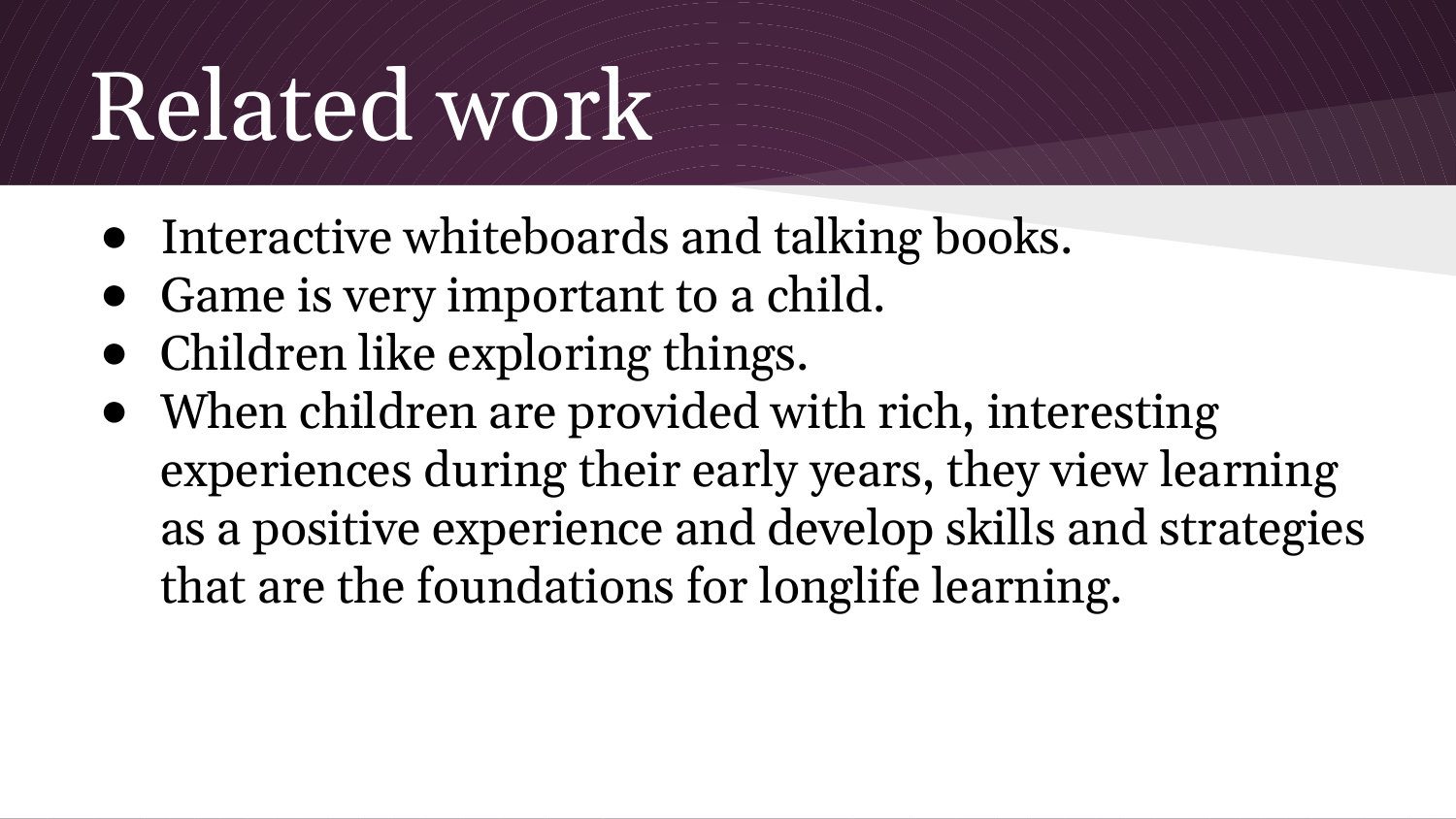

# Related work
Interactive whiteboards and talking books.
Game is very important to a child.
Children like exploring things.
When children are provided with rich, interesting experiences during their early years, they view learning as a positive experience and develop skills and strategies that are the foundations for longlife learning.